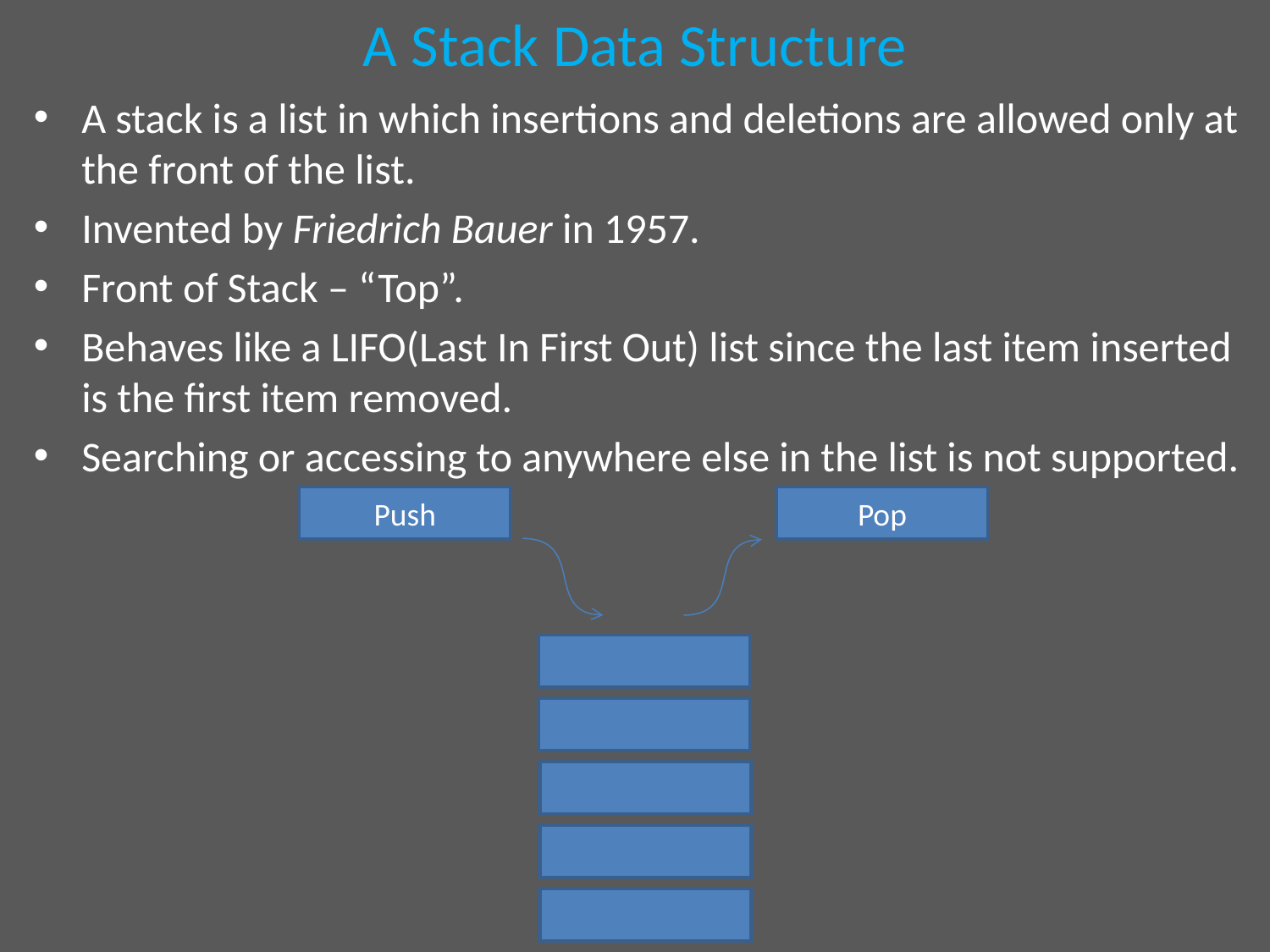

# A Stack Data Structure
A stack is a list in which insertions and deletions are allowed only at the front of the list.
Invented by Friedrich Bauer in 1957.
Front of Stack – “Top”.
Behaves like a LIFO(Last In First Out) list since the last item inserted is the first item removed.
Searching or accessing to anywhere else in the list is not supported.
Push
Pop